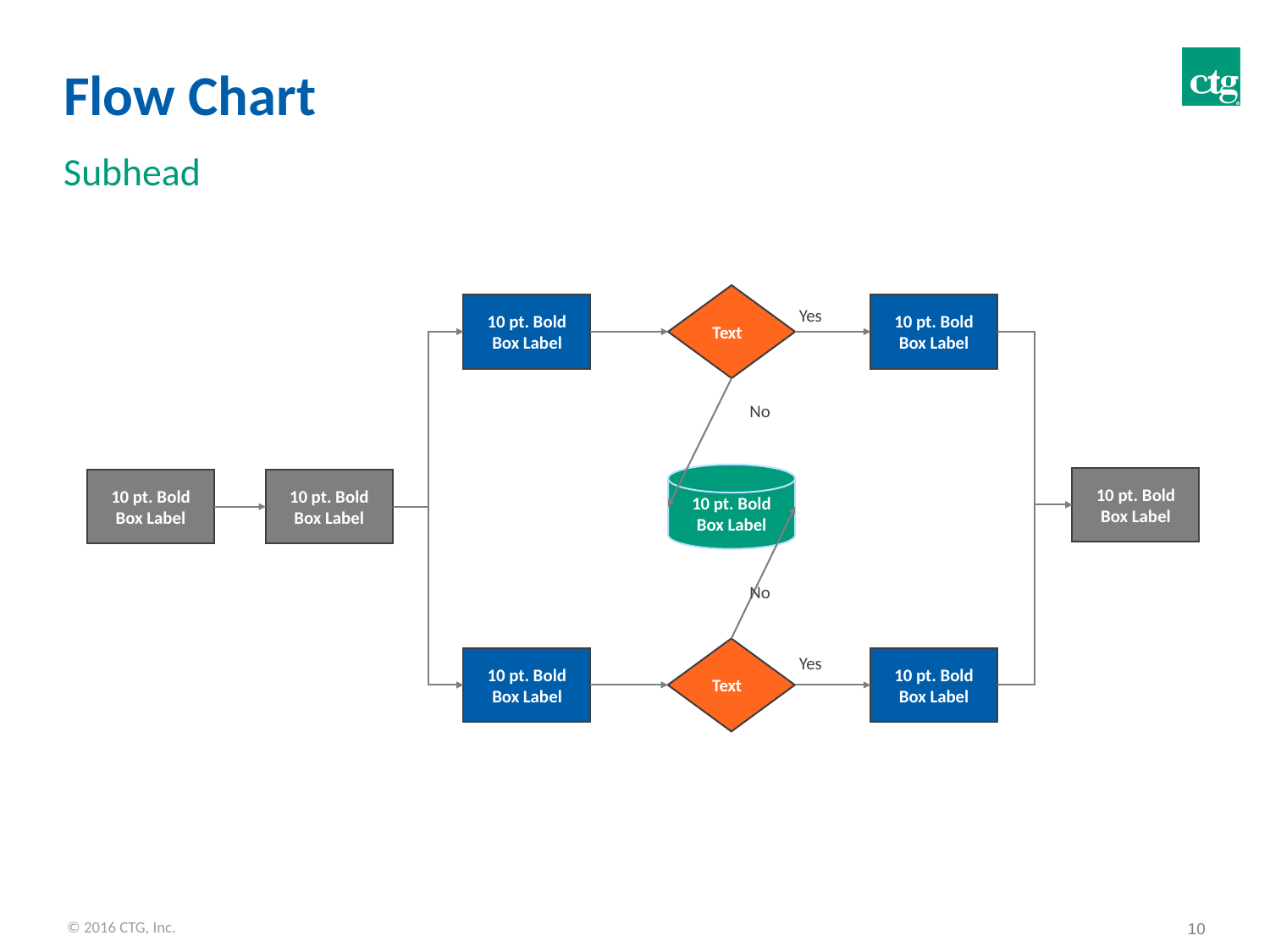

# Flow Chart
Subhead
Text
10 pt. Bold Box Label
10 pt. Bold Box Label
Yes
No
10 pt. Bold Box Label
10 pt. Bold Box Label
10 pt. Bold Box Label
10 pt. Bold Box Label
No
Text
Yes
10 pt. Bold Box Label
10 pt. Bold Box Label